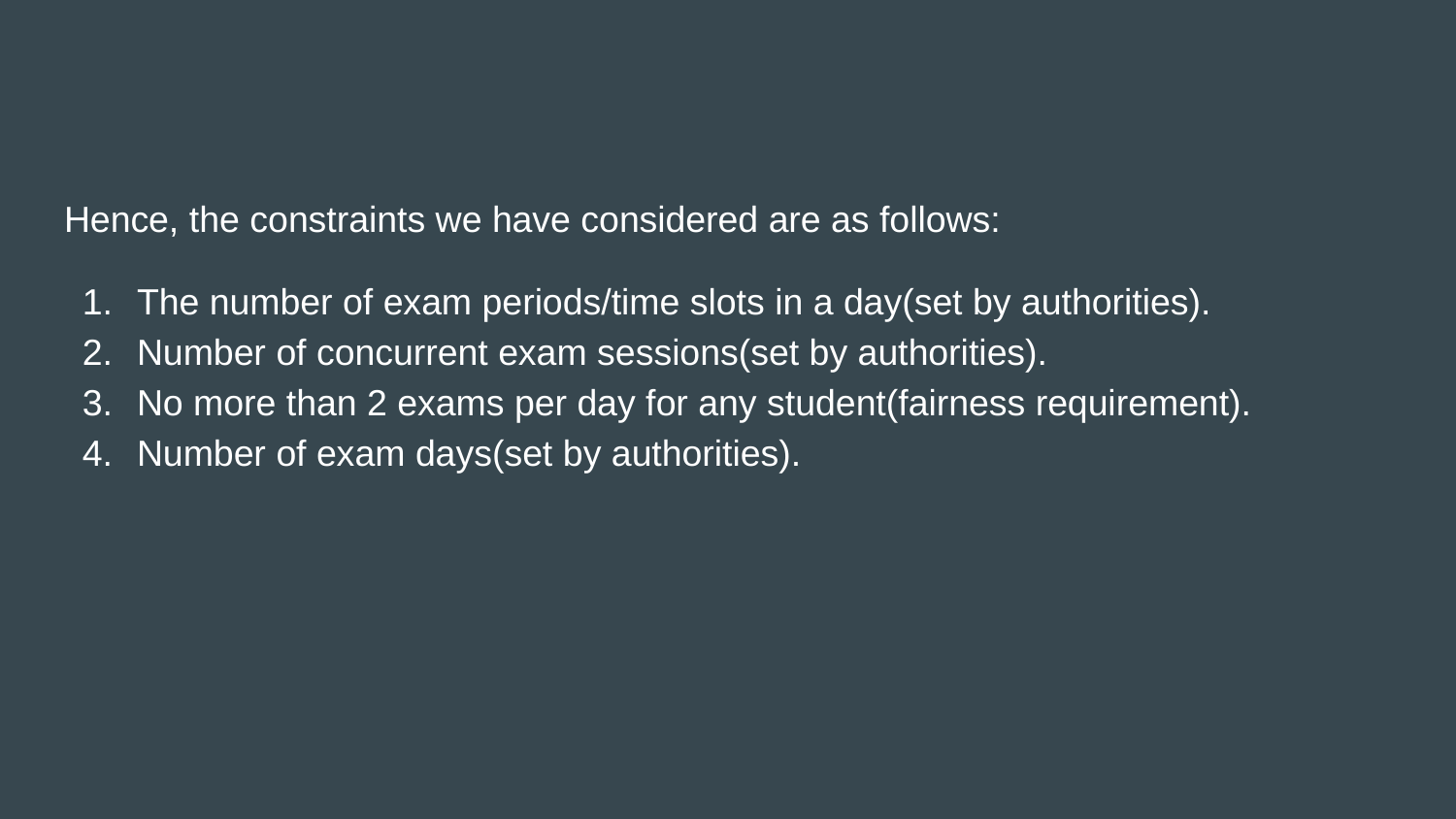

#
Hence, the constraints we have considered are as follows:
The number of exam periods/time slots in a day(set by authorities).
Number of concurrent exam sessions(set by authorities).
No more than 2 exams per day for any student(fairness requirement).
Number of exam days(set by authorities).